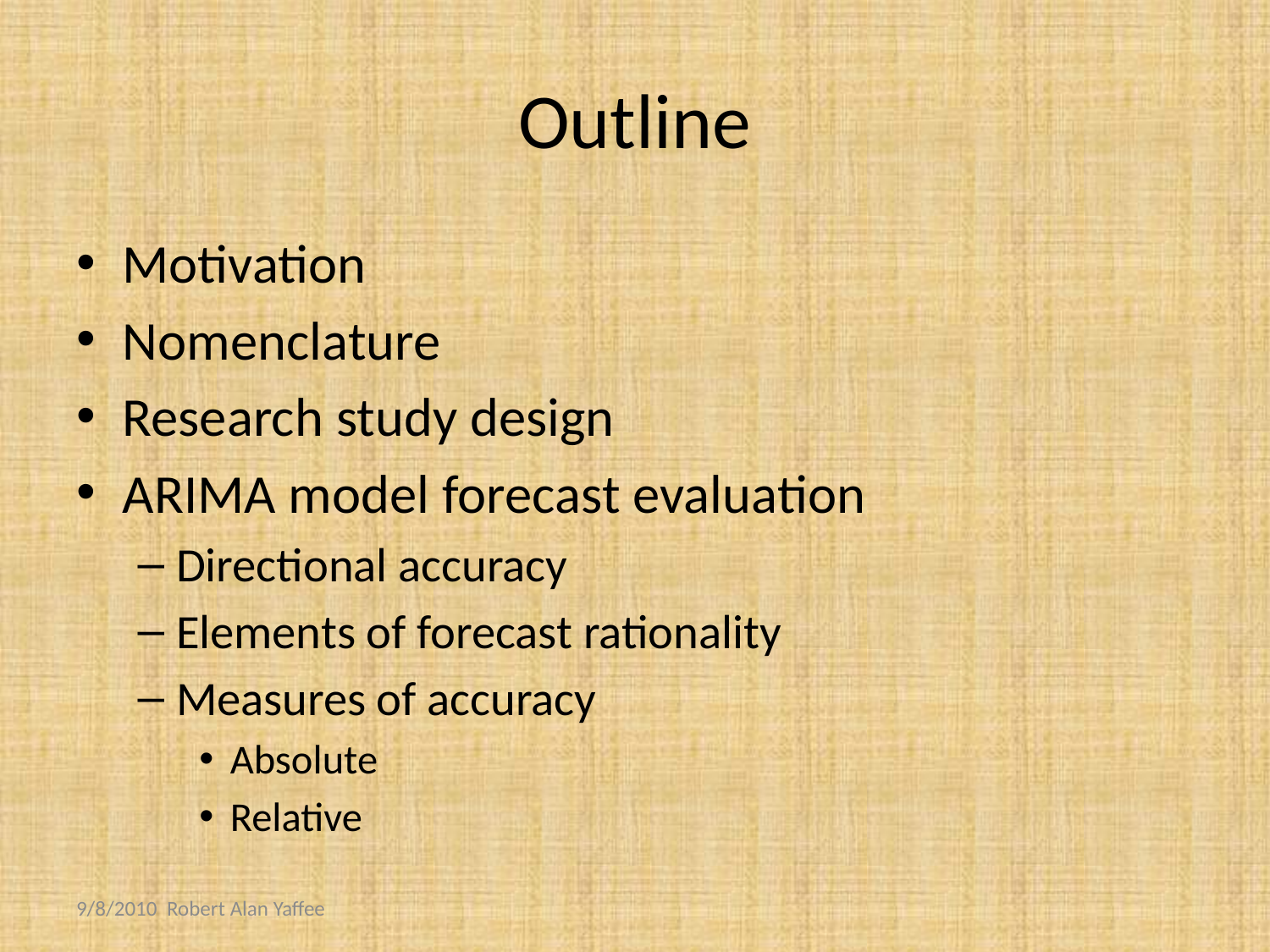

# Outline
Motivation
Nomenclature
Research study design
ARIMA model forecast evaluation
Directional accuracy
Elements of forecast rationality
Measures of accuracy
Absolute
Relative

9/8/2010  Robert Alan Yaffee
4